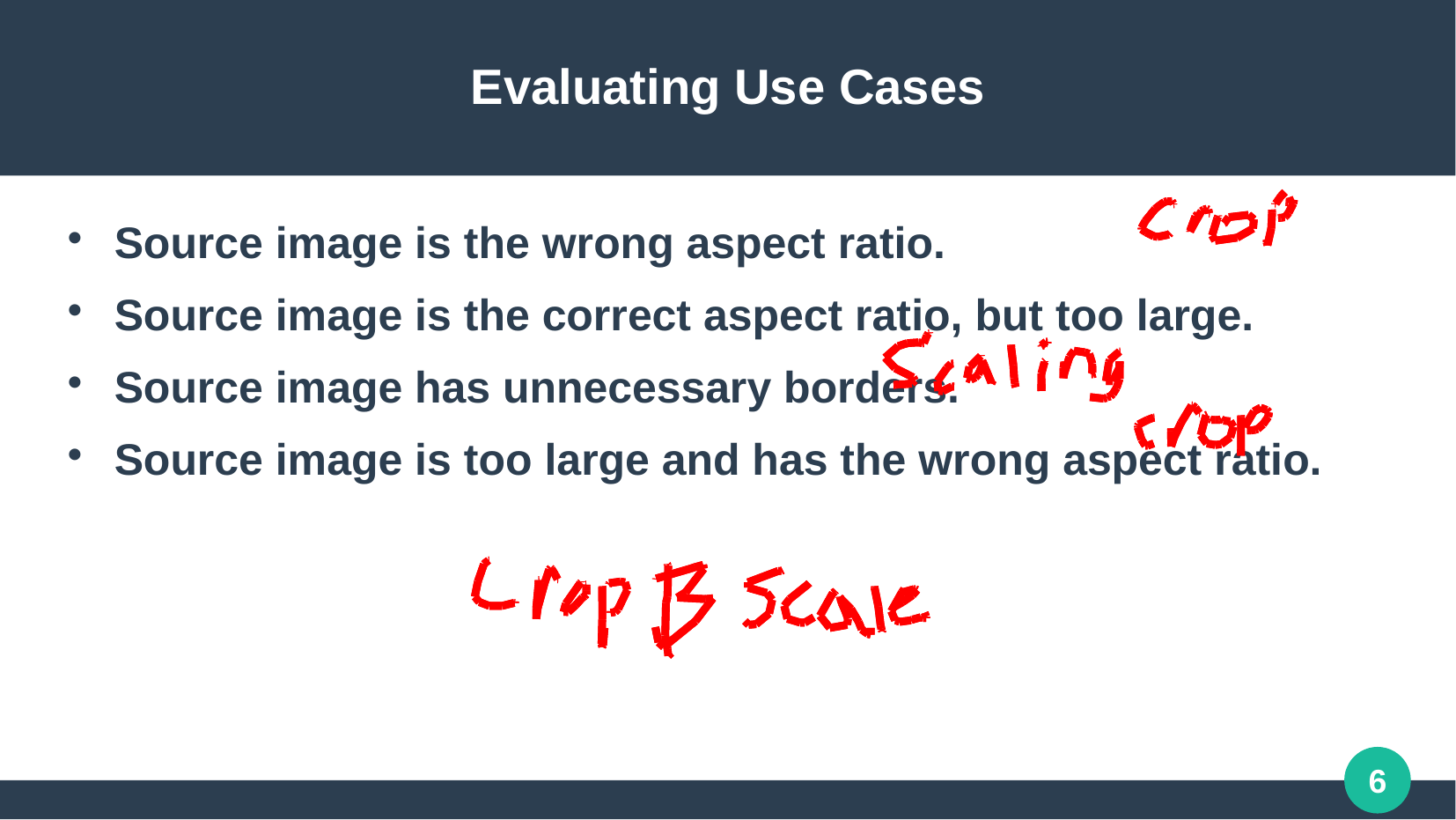

Evaluating Use Cases

Source image is the wrong aspect ratio.
Source image is the correct aspect ratio, but too large.
Source image has unnecessary borders.
Source image is too large and has the wrong aspect ratio.